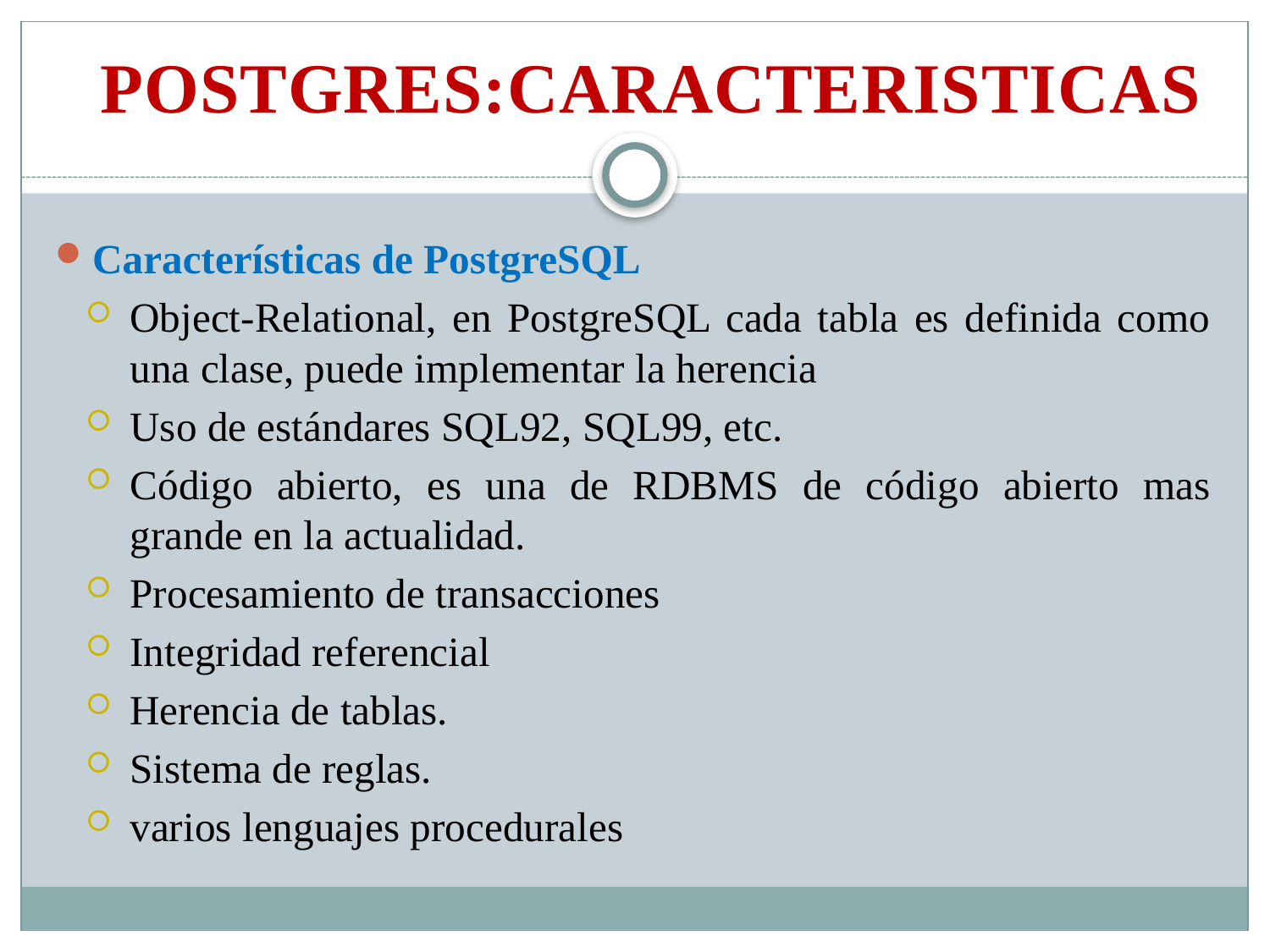

POSTGRES:CARACTERISTICAS
Características de PostgreSQL
Object-Relational, en PostgreSQL cada tabla es definida como una clase, puede implementar la herencia
Uso de estándares SQL92, SQL99, etc.
Código abierto, es una de RDBMS de código abierto mas grande en la actualidad.
Procesamiento de transacciones
Integridad referencial
Herencia de tablas.
Sistema de reglas.
varios lenguajes procedurales